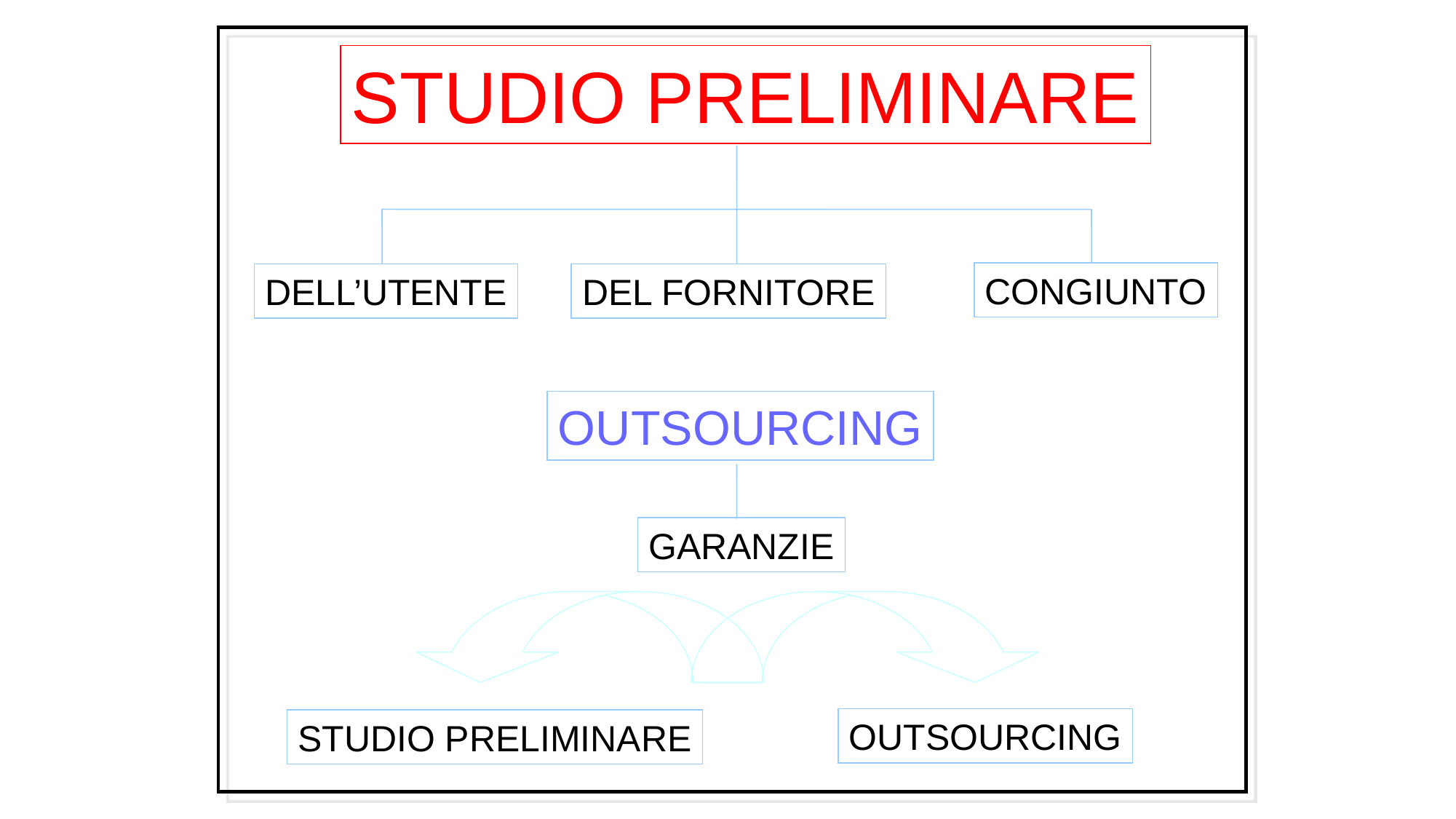

STUDIO PRELIMINARE

CONGIUNTO
DELL’UTENTE
DEL FORNITORE
OUTSOURCING

GARANZIE

OUTSOURCING
STUDIO PRELIMINARE